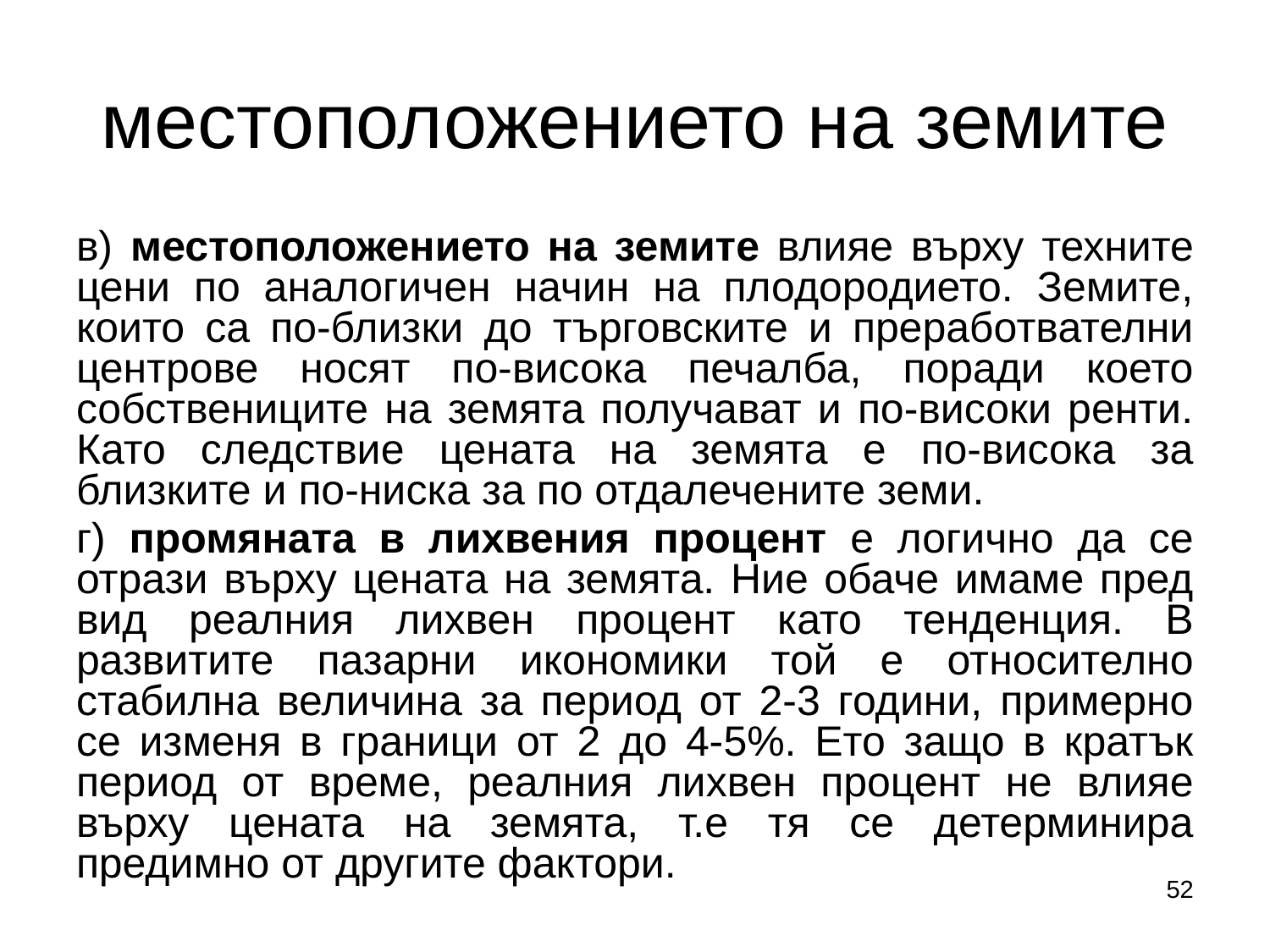

# местоположението на земите
в) местоположението на земите влияе върху техните цени по аналогичен начин на плодородието. Земите, които са по-близки до търговските и преработвателни центрове носят по-висока печалба, поради което собствениците на земята получават и по-високи ренти. Като следствие цената на земята е по-висока за близките и по-ниска за по отдалечените земи.
г) промяната в лихвения процент е логично да се отрази върху цената на земята. Ние обаче имаме пред вид реалния лихвен процент като тенденция. В развитите пазарни икономики той е относително стабилна величина за период от 2-3 години, примерно се изменя в граници от 2 до 4-5%. Ето защо в кратък период от време, реалния лихвен процент не влияе върху цената на земята, т.е тя се детерминира предимно от другите фактори.
52